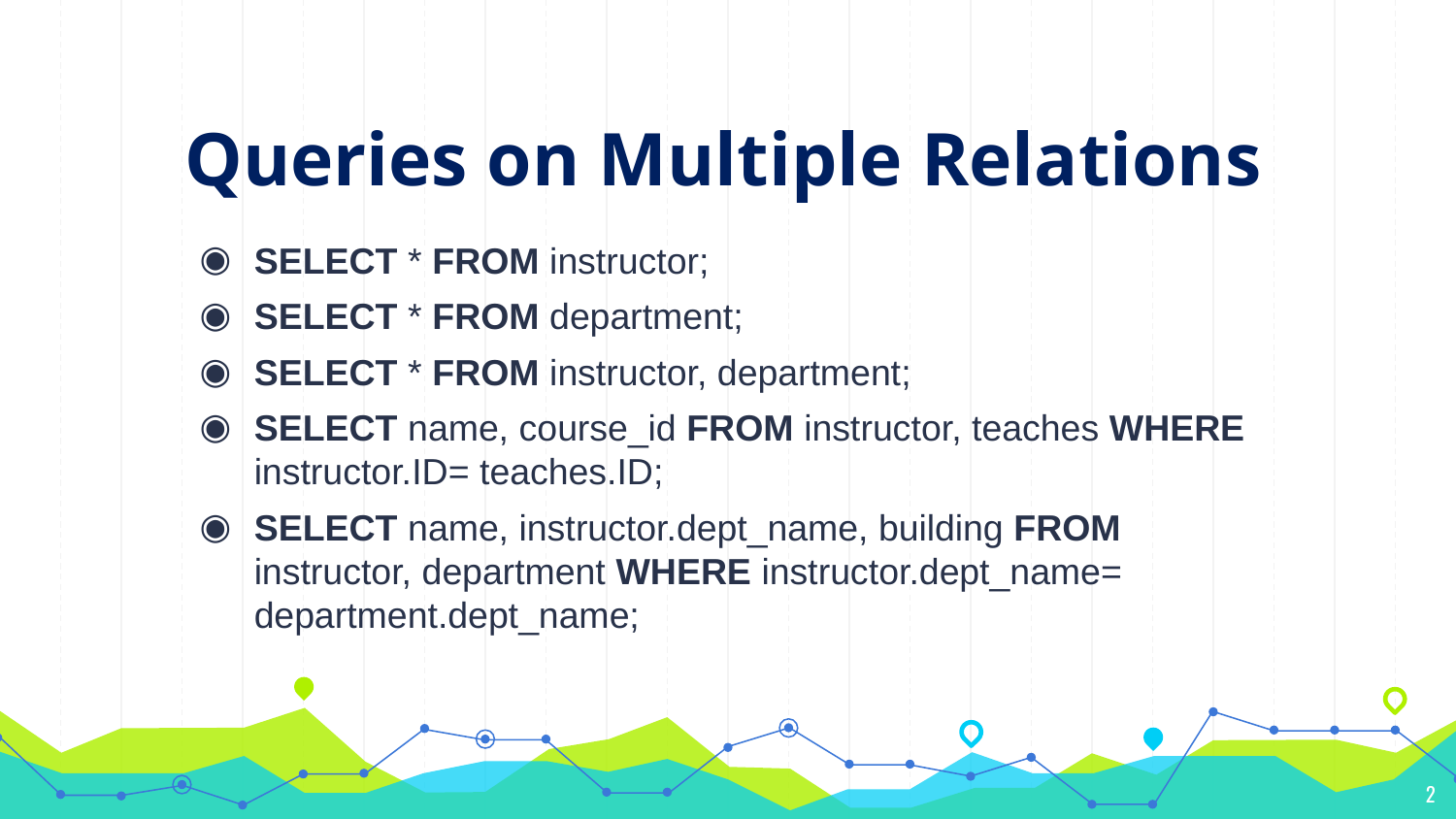

# Queries on Multiple Relations
SELECT * FROM instructor;
SELECT * FROM department;
SELECT * FROM instructor, department;
SELECT name, course_id FROM instructor, teaches WHERE instructor.ID= teaches.ID;
SELECT name, instructor.dept_name, building FROM instructor, department WHERE instructor.dept_name= department.dept_name;
2